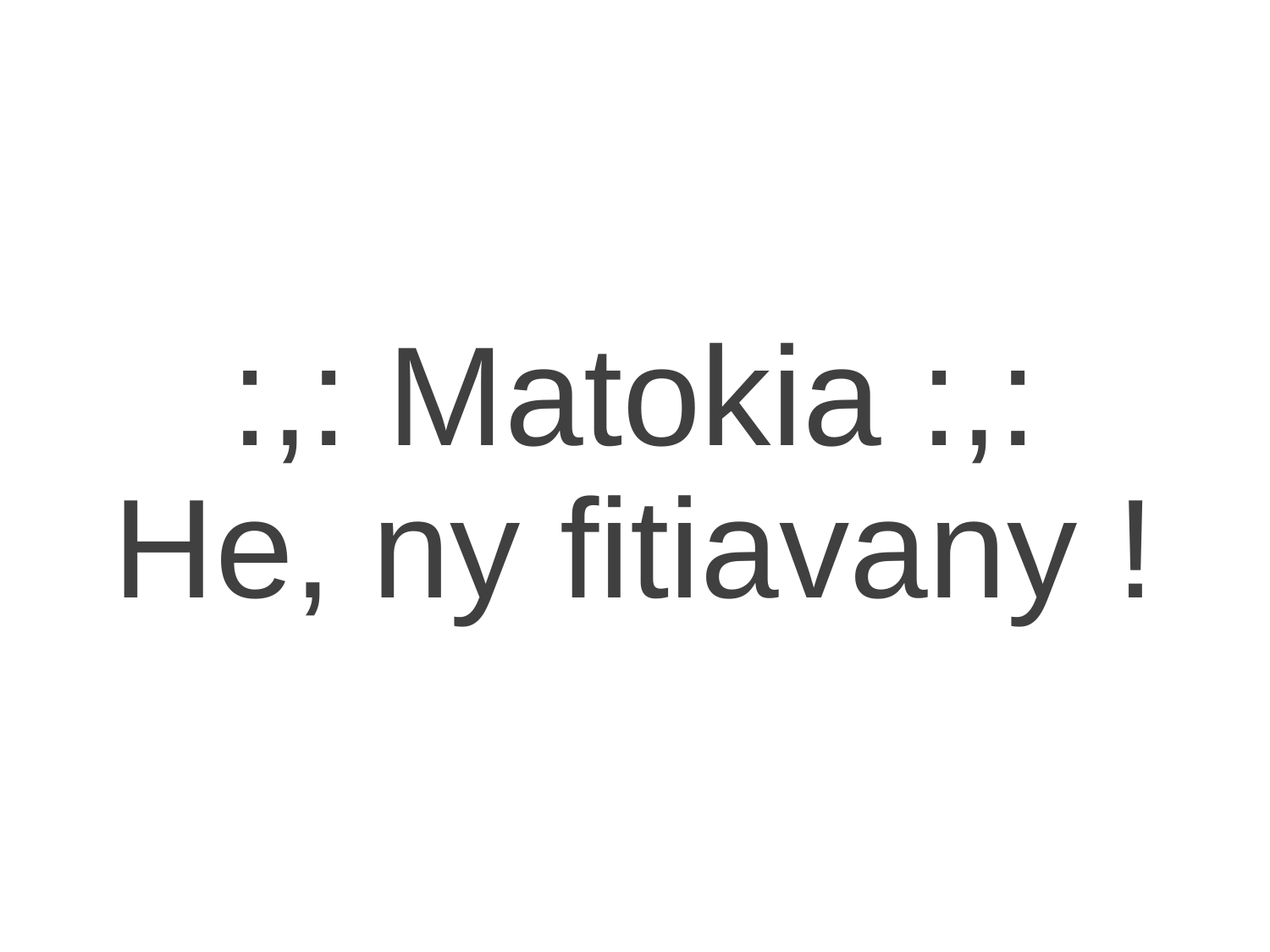

:,: Matokia :,:
He, ny fitiavany !